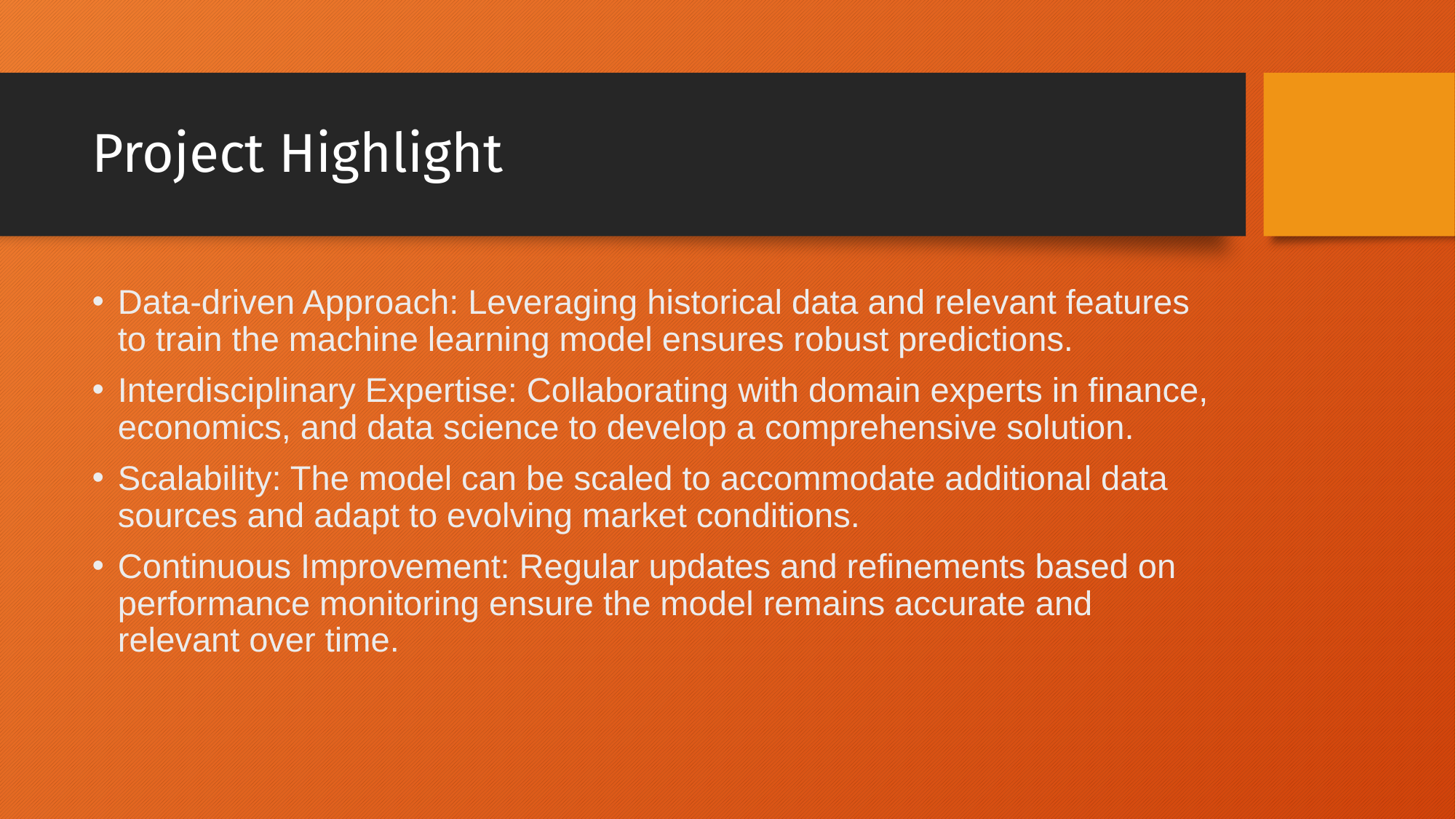

# Project Highlight
Data-driven Approach: Leveraging historical data and relevant features to train the machine learning model ensures robust predictions.
Interdisciplinary Expertise: Collaborating with domain experts in finance, economics, and data science to develop a comprehensive solution.
Scalability: The model can be scaled to accommodate additional data sources and adapt to evolving market conditions.
Continuous Improvement: Regular updates and refinements based on performance monitoring ensure the model remains accurate and relevant over time.